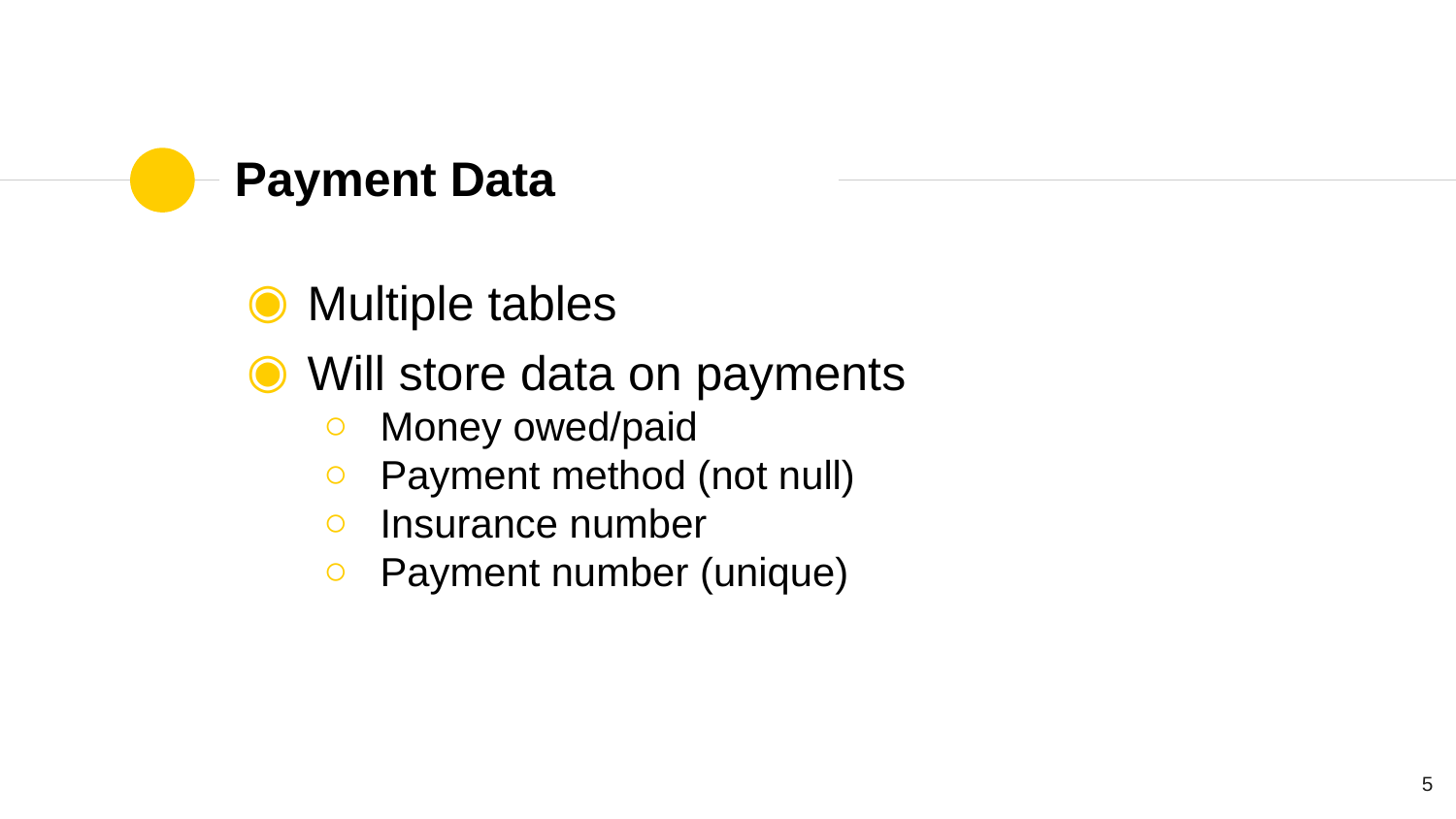

# Payment Data
Multiple tables
Will store data on payments
Money owed/paid
Payment method (not null)
Insurance number
Payment number (unique)
5